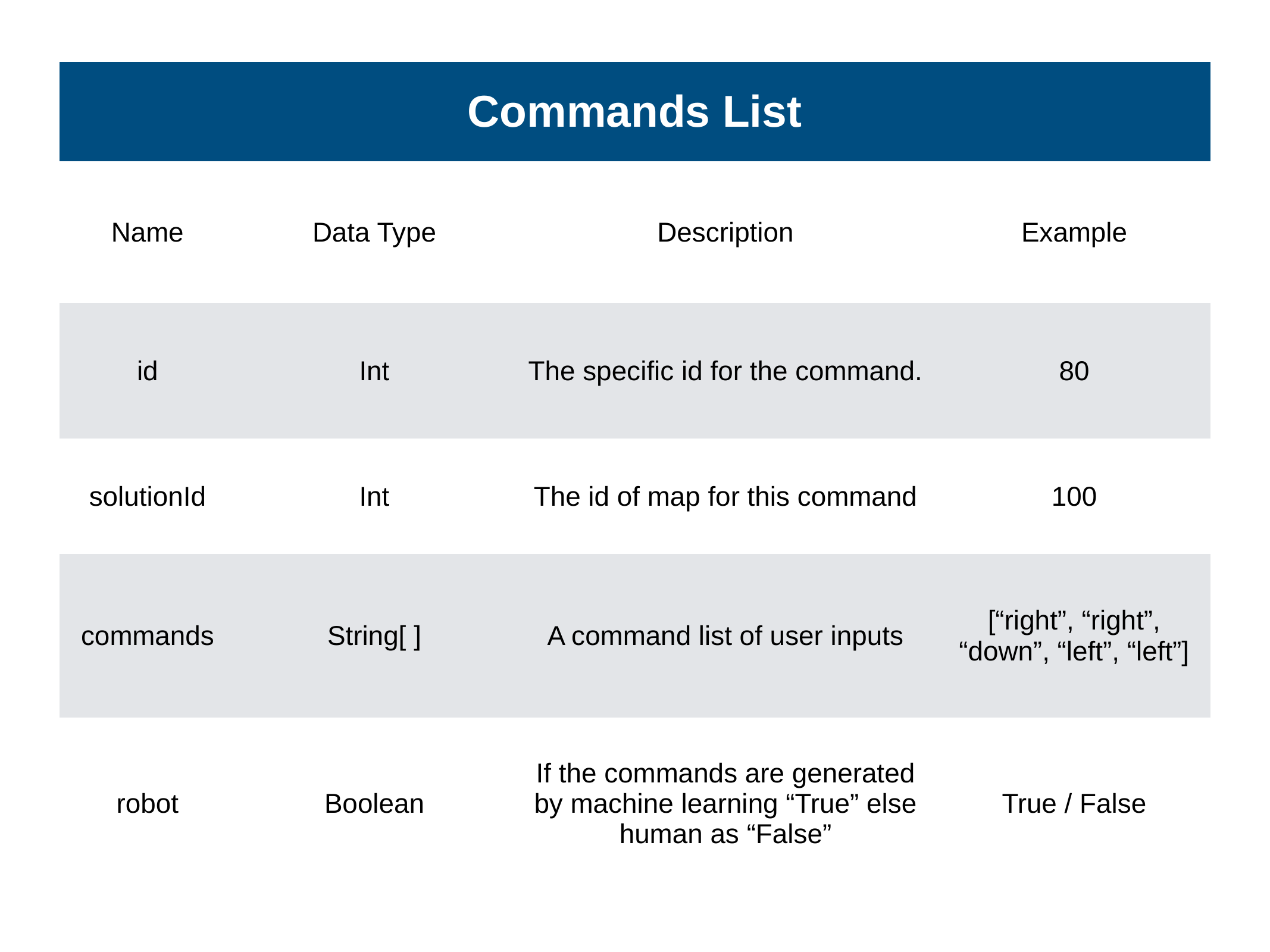

| Commands List |  |  |  |  |  |
| --- | --- | --- | --- | --- | --- |
| Name | Data Type | Description |  |  | Example |
| id | Int | The specific id for the command. |  |  | 80 |
| solutionId | Int | The id of map for this command |  |  | 100 |
| commands | String[ ] | A command list of user inputs |  |  | [“right”, “right”, “down”, “left”, “left”] |
| robot | Boolean | If the commands are generated by machine learning “True” else human as “False” |  |  | True / False |